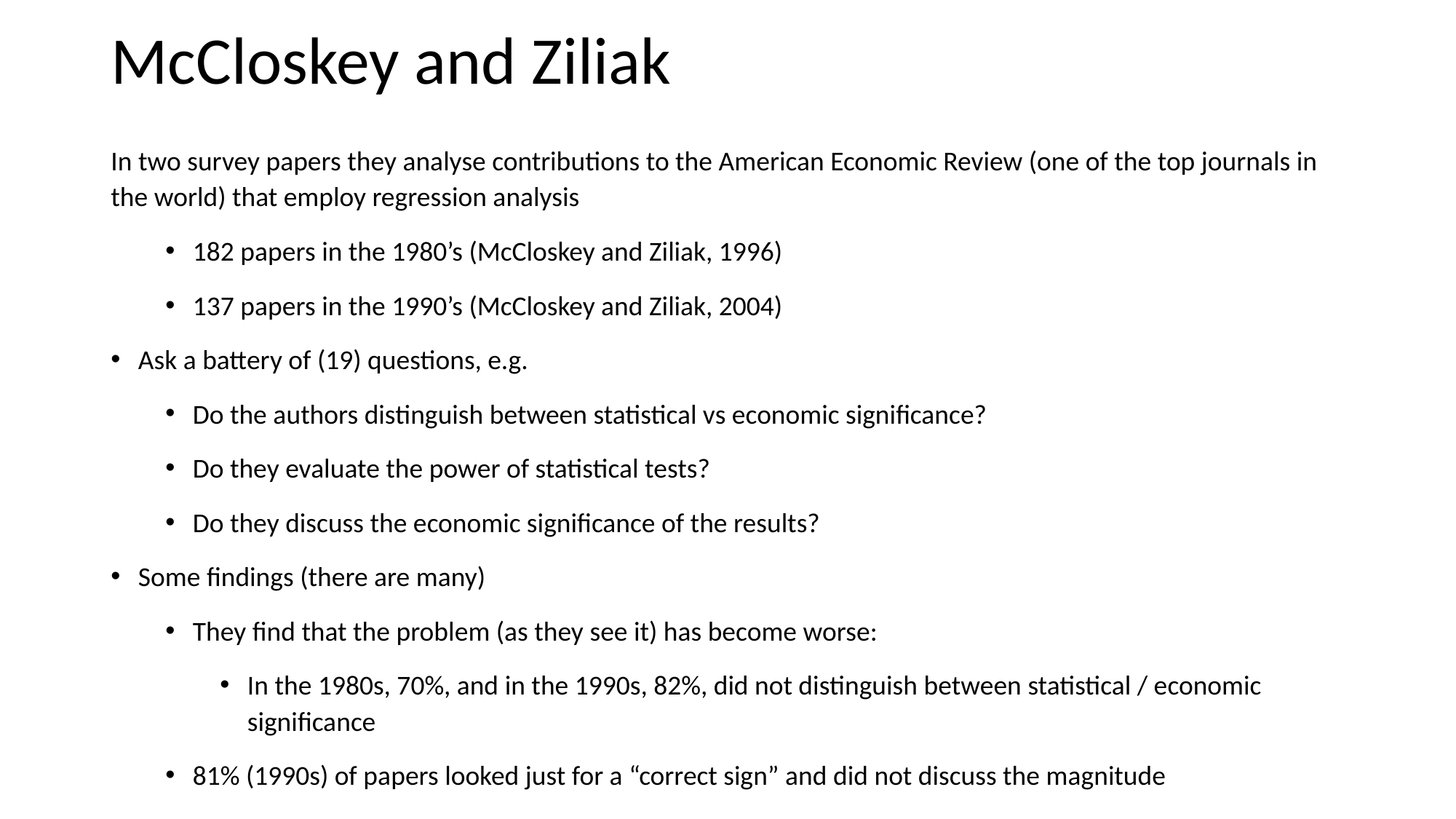

# McCloskey and Ziliak
In two survey papers they analyse contributions to the American Economic Review (one of the top journals in the world) that employ regression analysis
182 papers in the 1980’s (McCloskey and Ziliak, 1996)
137 papers in the 1990’s (McCloskey and Ziliak, 2004)
Ask a battery of (19) questions, e.g.
Do the authors distinguish between statistical vs economic significance?
Do they evaluate the power of statistical tests?
Do they discuss the economic significance of the results?
Some findings (there are many)
They find that the problem (as they see it) has become worse:
In the 1980s, 70%, and in the 1990s, 82%, did not distinguish between statistical / economic significance
81% (1990s) of papers looked just for a “correct sign” and did not discuss the magnitude